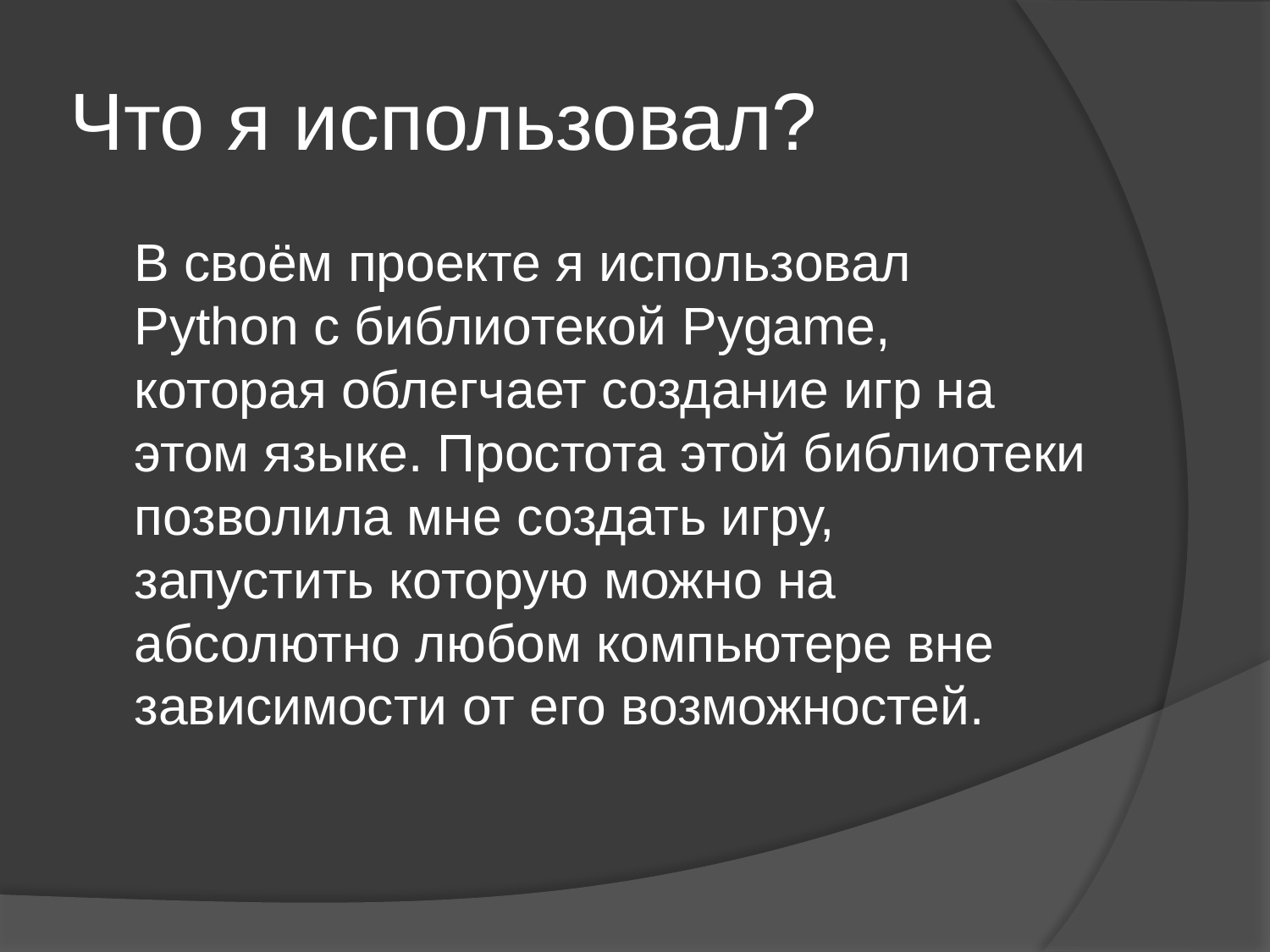

# Что я использовал?
	В своём проекте я использовал Python с библиотекой Pygame, которая облегчает создание игр на этом языке. Простота этой библиотеки позволила мне создать игру, запустить которую можно на абсолютно любом компьютере вне зависимости от его возможностей.